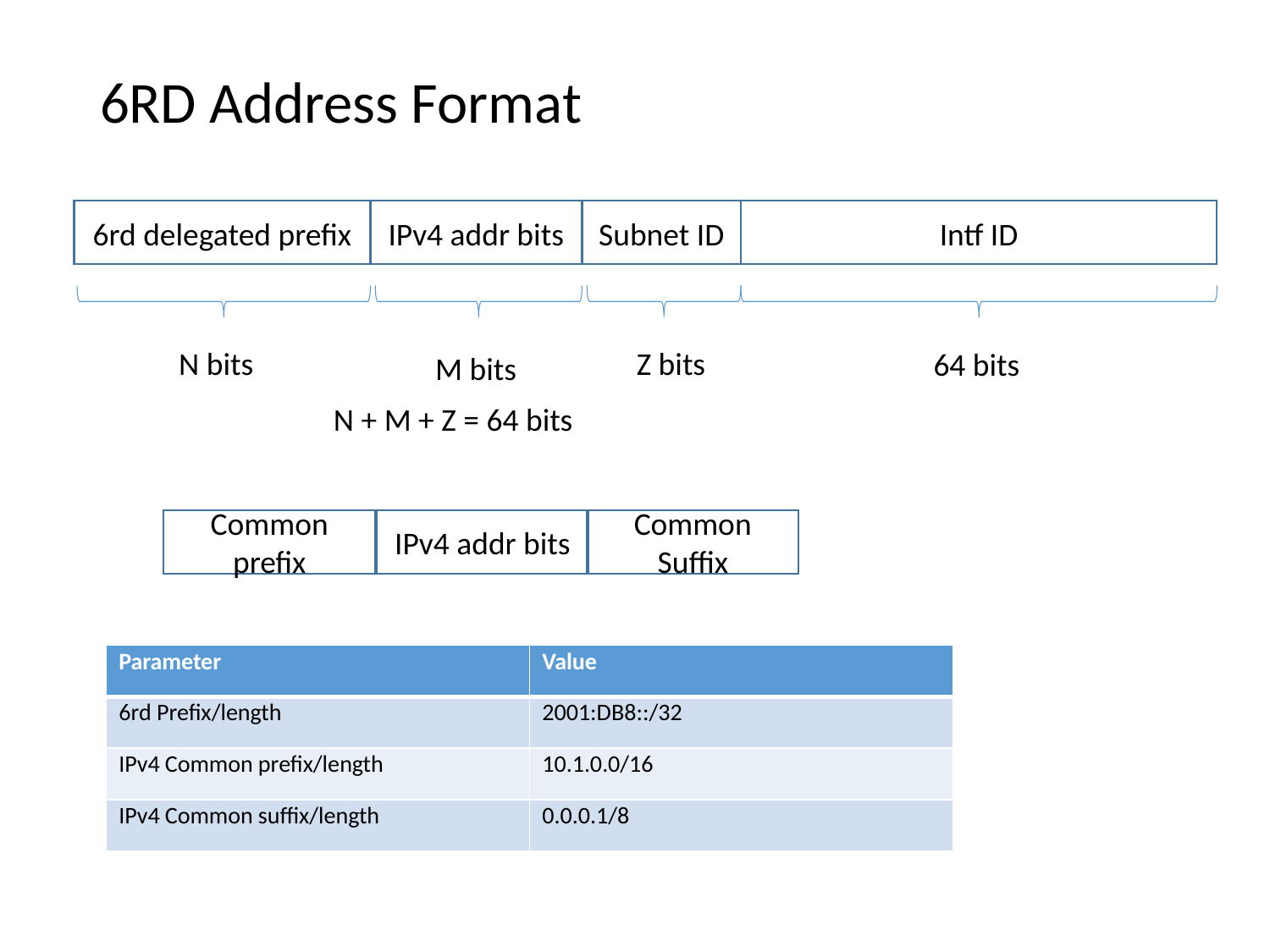

# 6RD Address Format

6rd delegated prefix
IPv4 addr bits
Subnet ID
Intf ID

N bits
Z bits
64 bits
M bits
N + M + Z = 64 bits
Common prefix
IPv4 addr bits
Common Suffix
| Parameter | Value |
| --- | --- |
| 6rd Prefix/length | 2001:DB8::/32 |
| IPv4 Common prefix/length | 10.1.0.0/16 |
| IPv4 Common suffix/length | 0.0.0.1/8 |